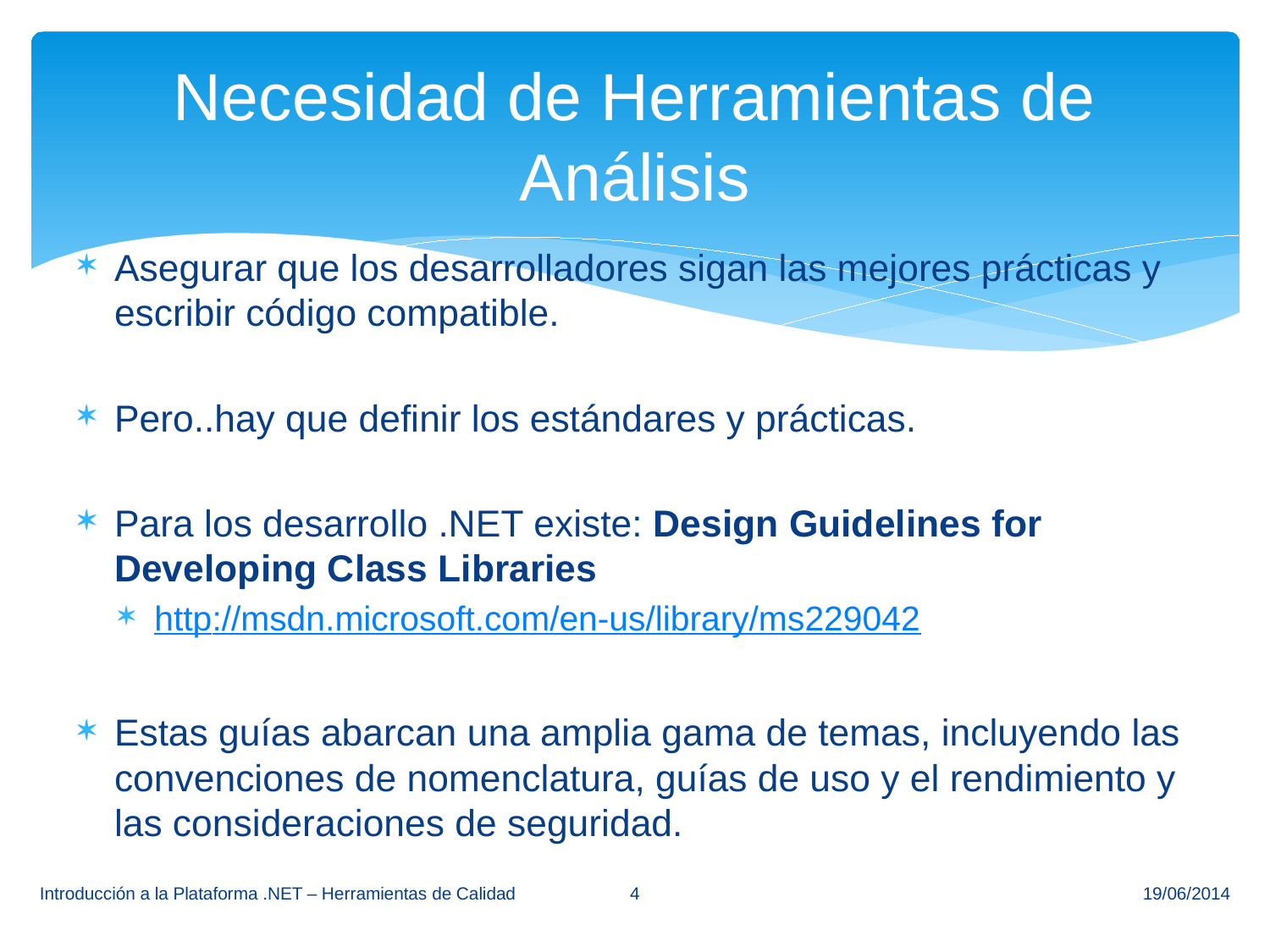

# Necesidad de Herramientas de Análisis
Asegurar que los desarrolladores sigan las mejores prácticas y escribir código compatible.

Pero..hay que definir los estándares y prácticas.

Para los desarrollo .NET existe: Design Guidelines for Developing Class Libraries
http://msdn.microsoft.com/en-us/library/ms229042

Estas guías abarcan una amplia gama de temas, incluyendo las convenciones de nomenclatura, guías de uso y el rendimiento y las consideraciones de seguridad.

4
Introducción a la Plataforma .NET – Herramientas de Calidad
19/06/2014